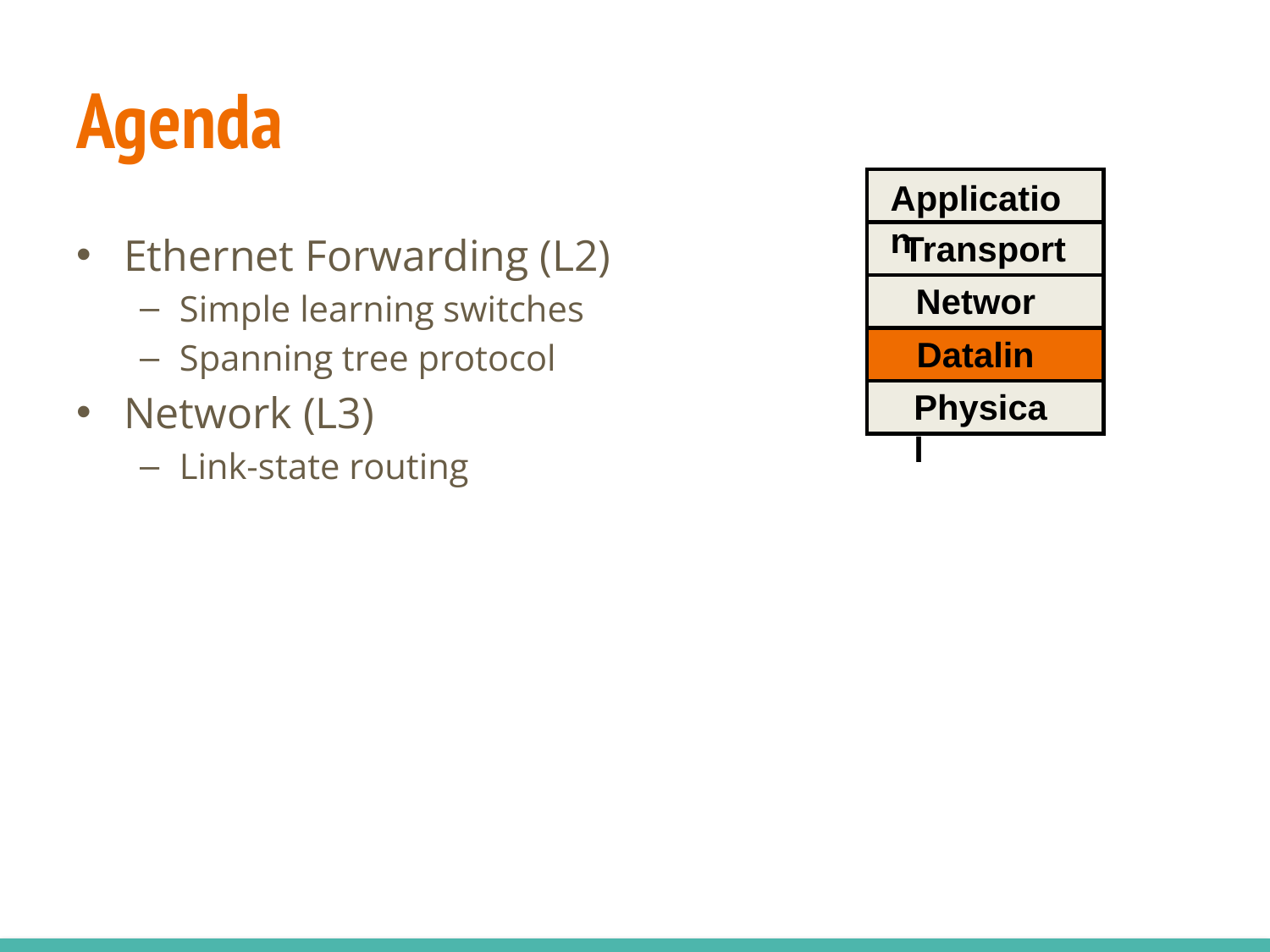

# Agenda

Application
Transport
Ethernet Forwarding (L2)
Simple learning switches
Spanning tree protocol
Network (L3)
Link-state routing

Network

Datalink

Physical